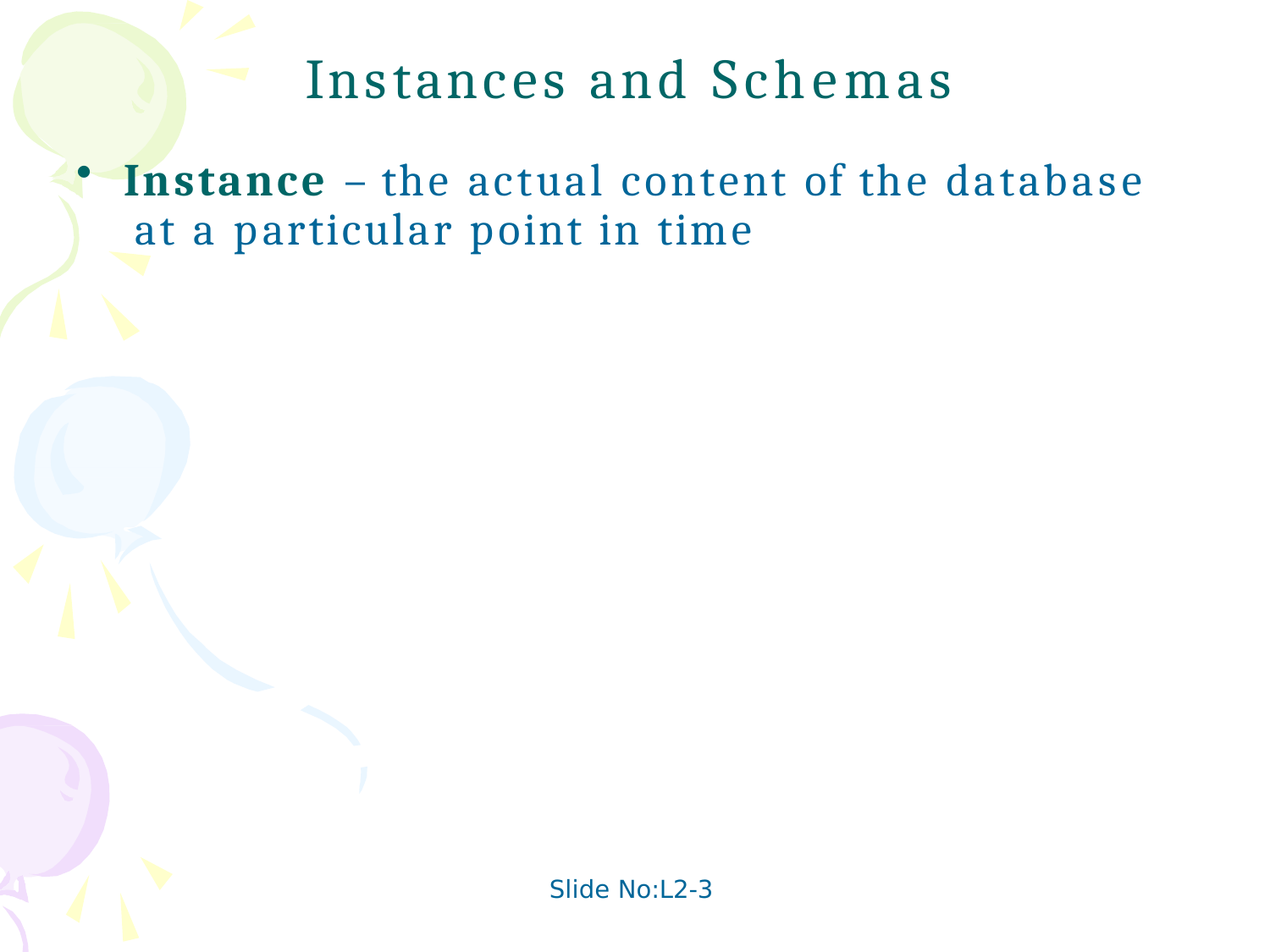

# Instances and Schemas
Instance – the actual content of the database  at a particular point in time
Slide No:L2-3